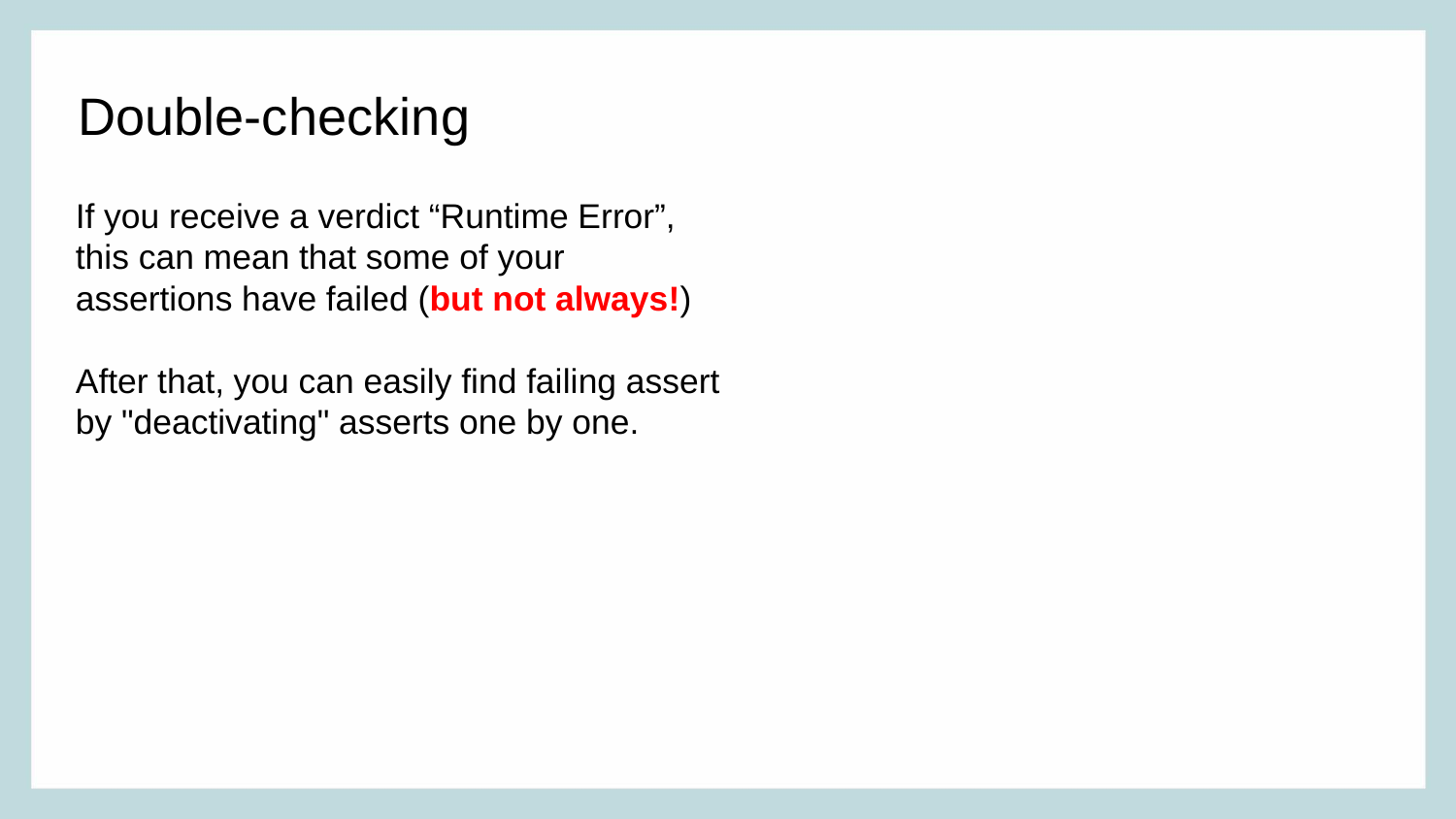

Double-checking
If you receive a verdict “Runtime Error”, this can mean that some of your assertions have failed (but not always!)

After that, you can easily find failing assert by "deactivating" asserts one by one.